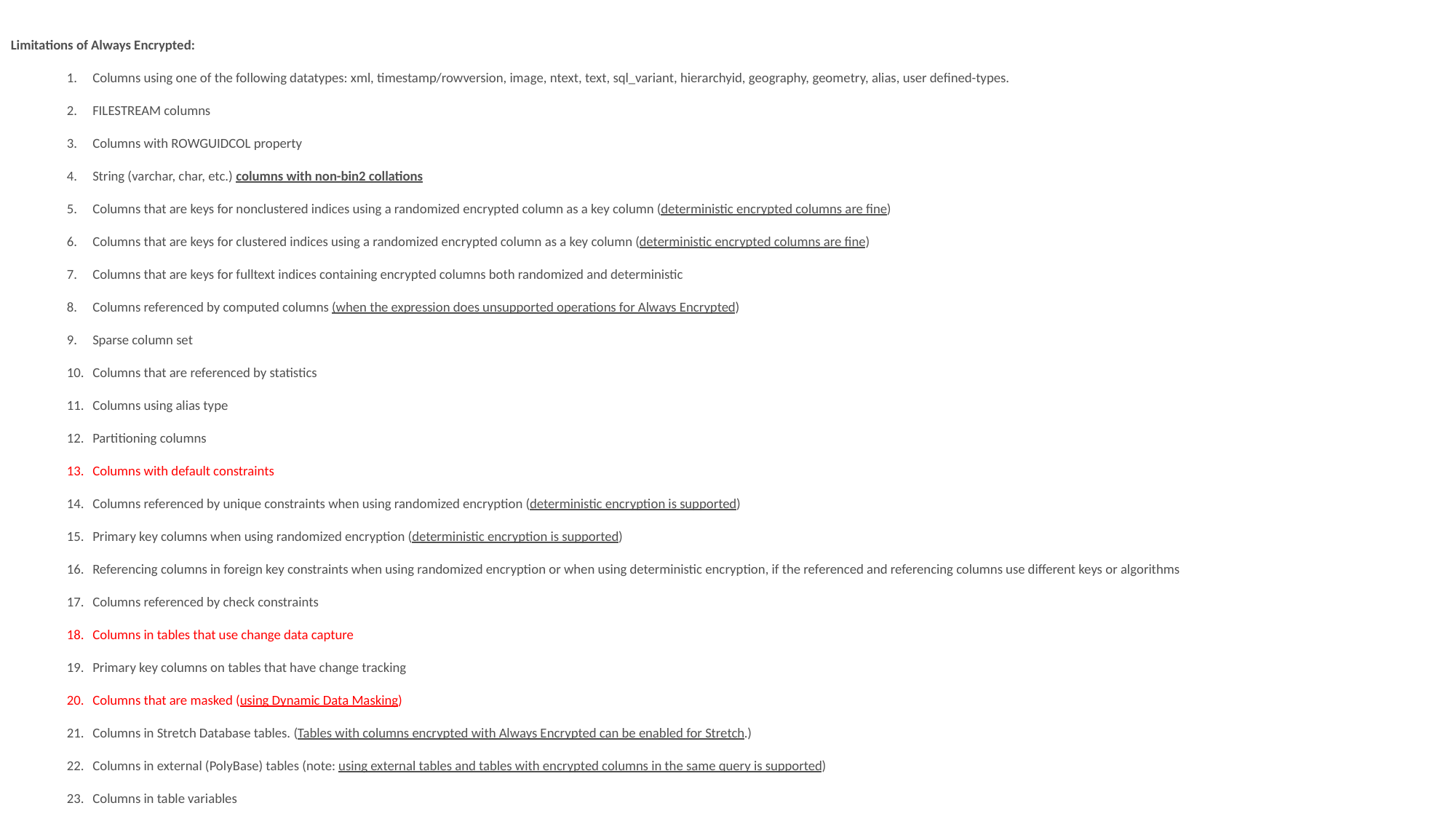

Limitations of Always Encrypted:
Columns using one of the following datatypes: xml, timestamp/rowversion, image, ntext, text, sql_variant, hierarchyid, geography, geometry, alias, user defined-types.
FILESTREAM columns
Columns with ROWGUIDCOL property
String (varchar, char, etc.) columns with non-bin2 collations
Columns that are keys for nonclustered indices using a randomized encrypted column as a key column (deterministic encrypted columns are fine)
Columns that are keys for clustered indices using a randomized encrypted column as a key column (deterministic encrypted columns are fine)
Columns that are keys for fulltext indices containing encrypted columns both randomized and deterministic
Columns referenced by computed columns (when the expression does unsupported operations for Always Encrypted)
Sparse column set
Columns that are referenced by statistics
Columns using alias type
Partitioning columns
Columns with default constraints
Columns referenced by unique constraints when using randomized encryption (deterministic encryption is supported)
Primary key columns when using randomized encryption (deterministic encryption is supported)
Referencing columns in foreign key constraints when using randomized encryption or when using deterministic encryption, if the referenced and referencing columns use different keys or algorithms
Columns referenced by check constraints
Columns in tables that use change data capture
Primary key columns on tables that have change tracking
Columns that are masked (using Dynamic Data Masking)
Columns in Stretch Database tables. (Tables with columns encrypted with Always Encrypted can be enabled for Stretch.)
Columns in external (PolyBase) tables (note: using external tables and tables with encrypted columns in the same query is supported)
Columns in table variables